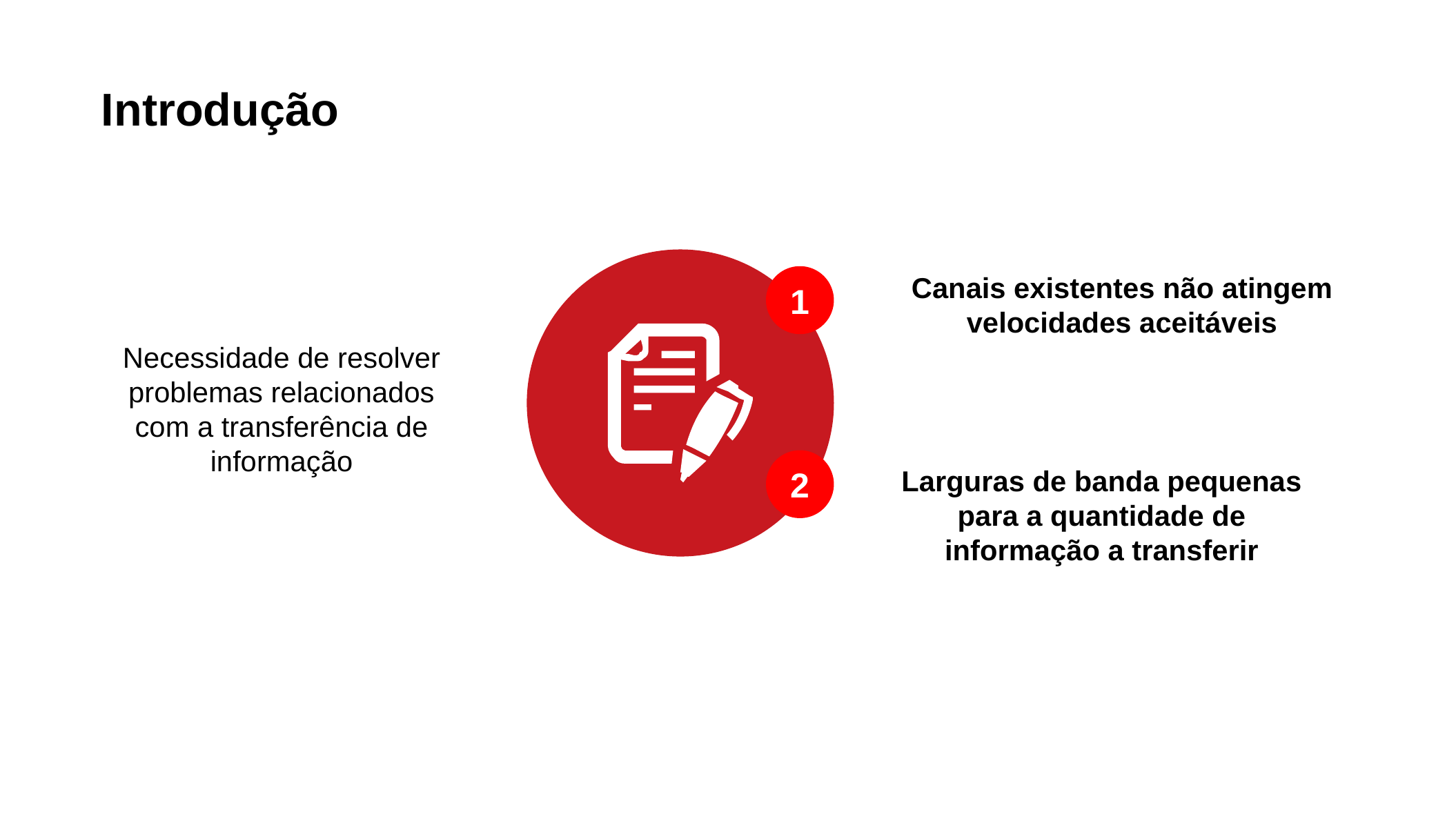

Introdução

Canais existentes não atingem velocidades aceitáveis
1

Necessidade de resolver problemas relacionados com a transferência de informação
2
Larguras de banda pequenas para a quantidade de informação a transferir